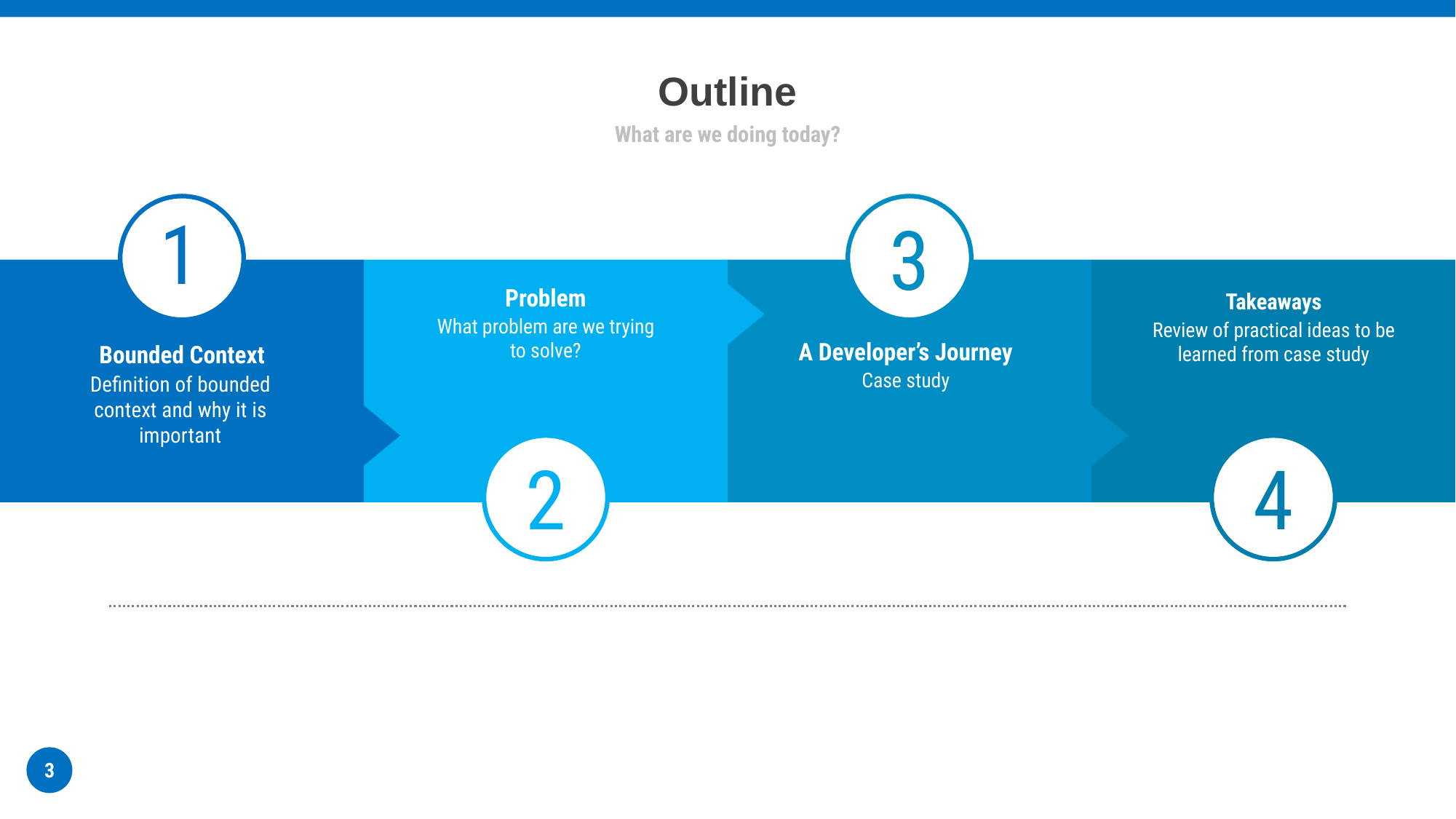

# Outline
What are we doing today?

1
3

Problem
What problem are we trying to solve?
Takeaways
Review of practical ideas to be learned from case study
A Developer’s Journey
Case study
Bounded Context
Definition of bounded context and why it is important

2
4
3